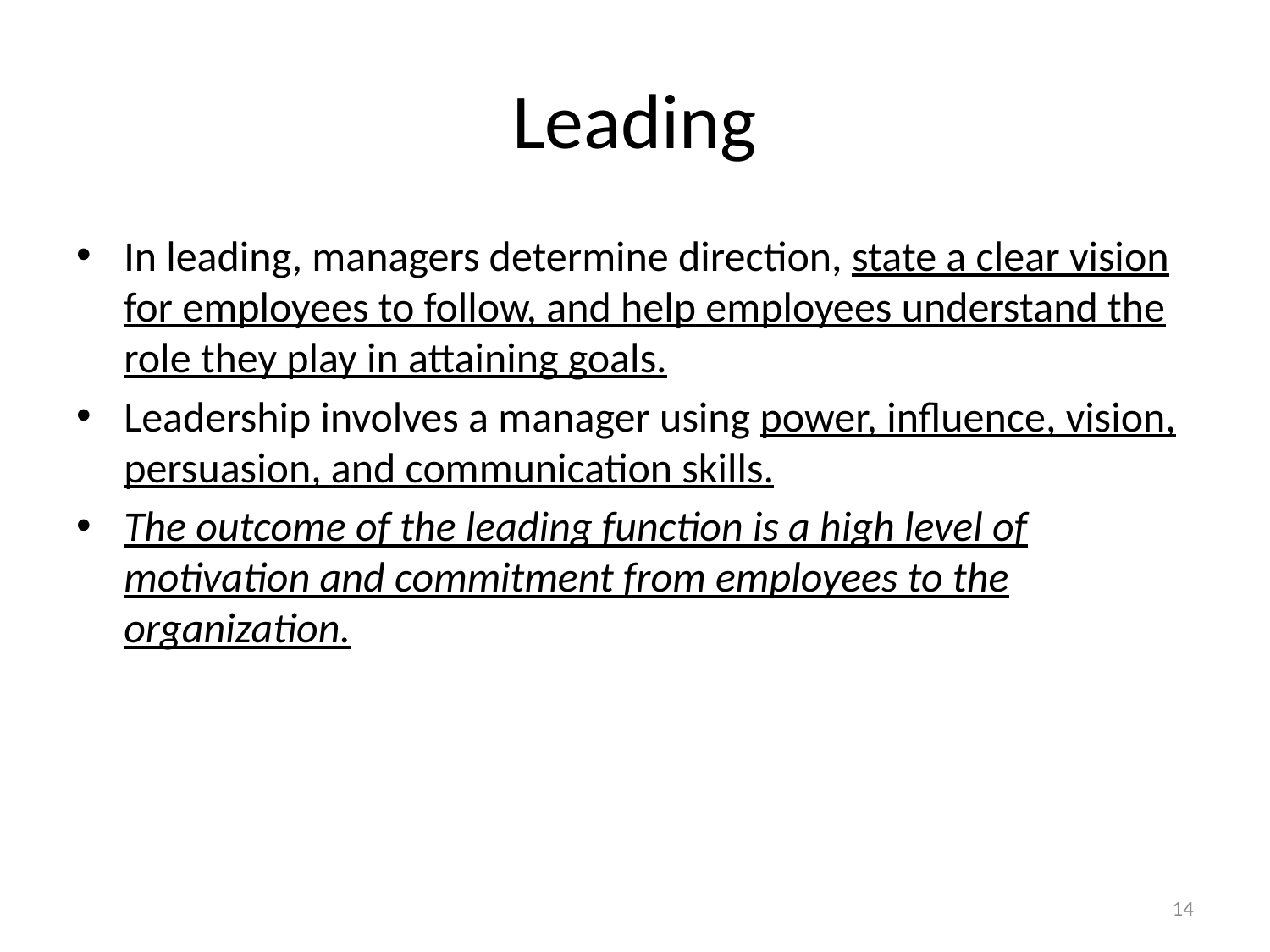

# Leading
In leading, managers determine direction, state a clear vision for employees to follow, and help employees understand the role they play in attaining goals.
Leadership involves a manager using power, influence, vision, persuasion, and communication skills.
The outcome of the leading function is a high level of motivation and commitment from employees to the organization.

14